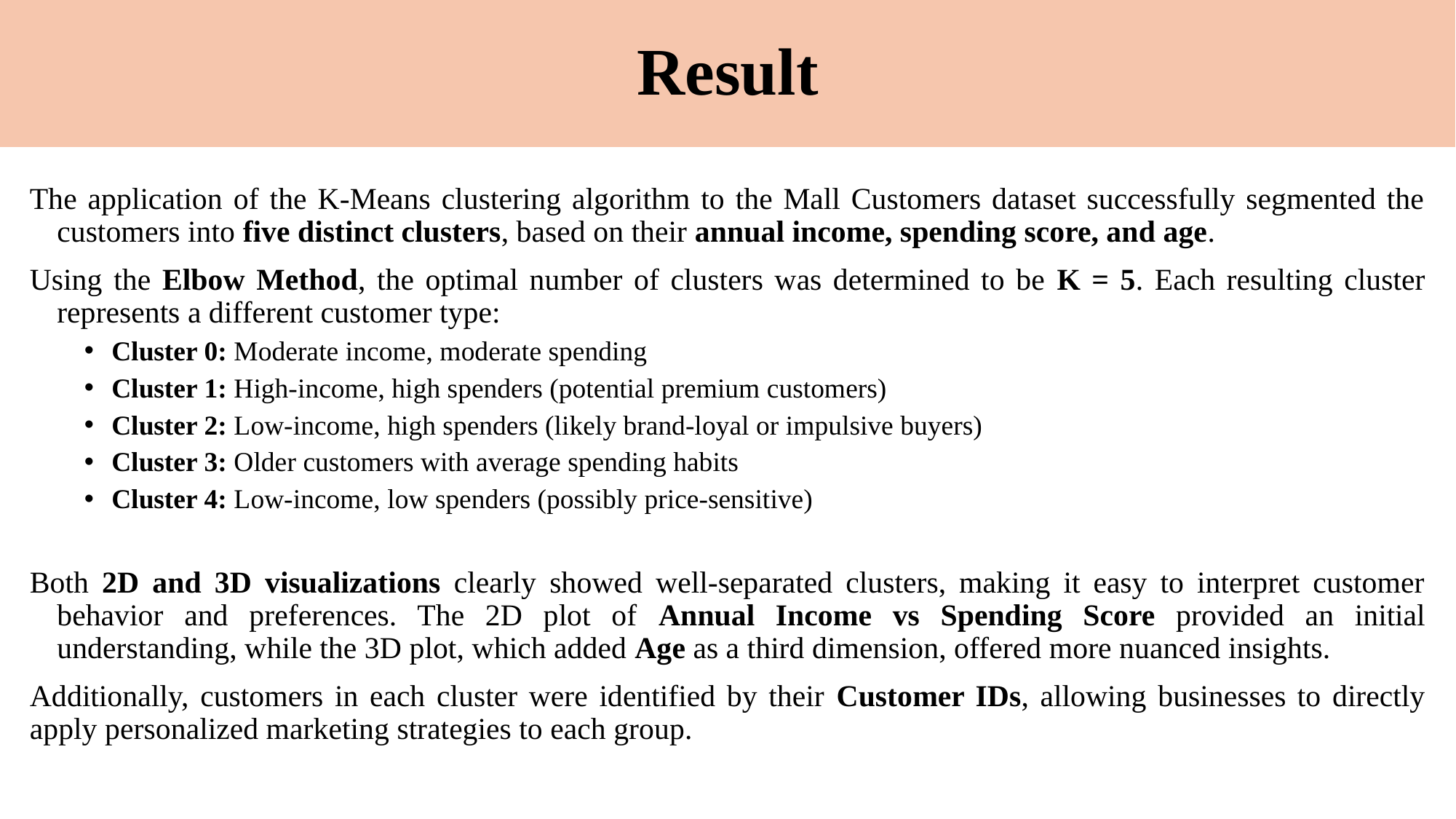

# Result
The application of the K-Means clustering algorithm to the Mall Customers dataset successfully segmented the customers into five distinct clusters, based on their annual income, spending score, and age.
Using the Elbow Method, the optimal number of clusters was determined to be K = 5. Each resulting cluster represents a different customer type:
Cluster 0: Moderate income, moderate spending
Cluster 1: High-income, high spenders (potential premium customers)
Cluster 2: Low-income, high spenders (likely brand-loyal or impulsive buyers)
Cluster 3: Older customers with average spending habits
Cluster 4: Low-income, low spenders (possibly price-sensitive)

Both 2D and 3D visualizations clearly showed well-separated clusters, making it easy to interpret customer behavior and preferences. The 2D plot of Annual Income vs Spending Score provided an initial understanding, while the 3D plot, which added Age as a third dimension, offered more nuanced insights.
Additionally, customers in each cluster were identified by their Customer IDs, allowing businesses to directly apply personalized marketing strategies to each group.